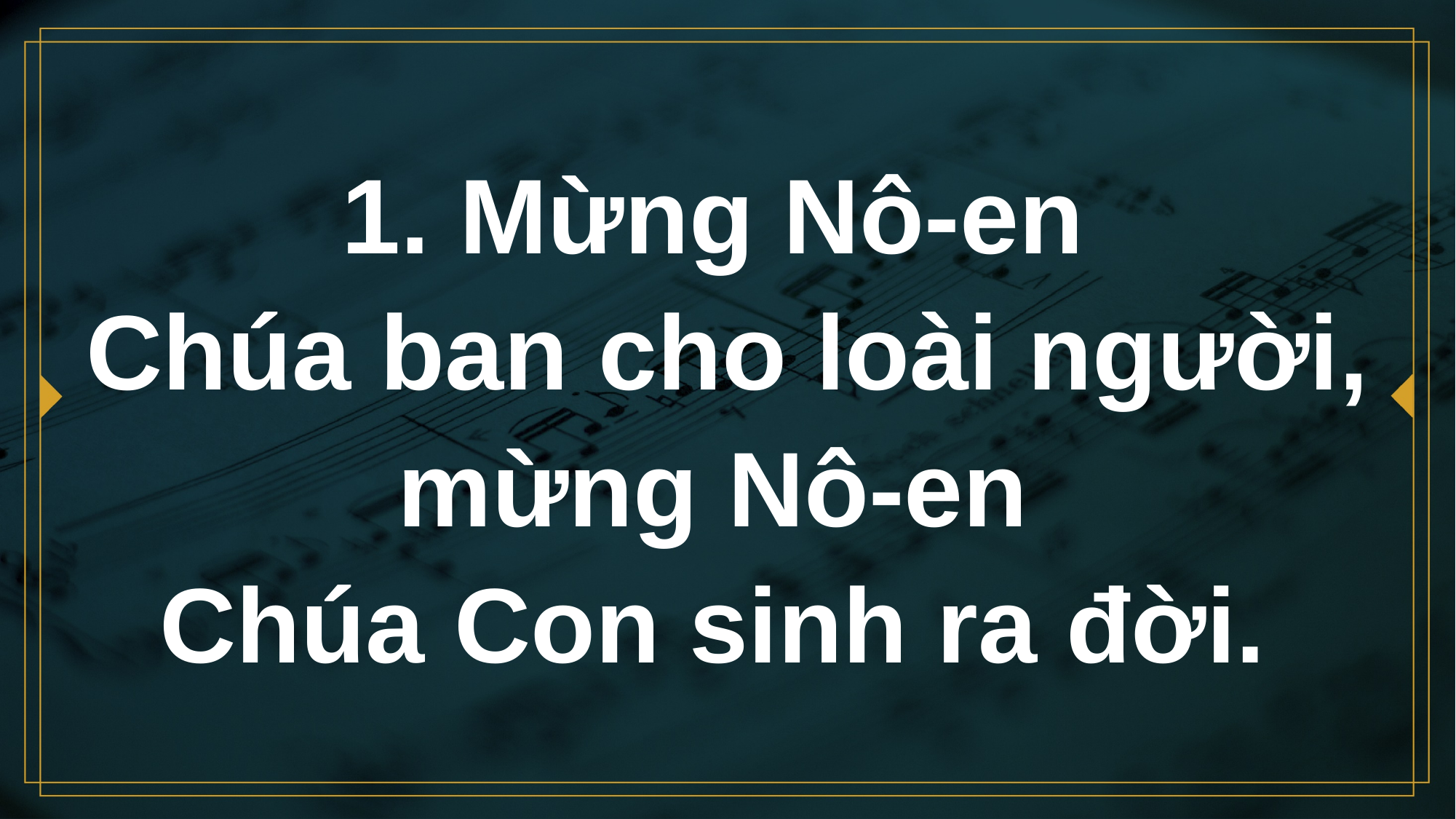

# 1. Mừng Nô-en Chúa ban cho loài người, mừng Nô-en Chúa Con sinh ra đời.